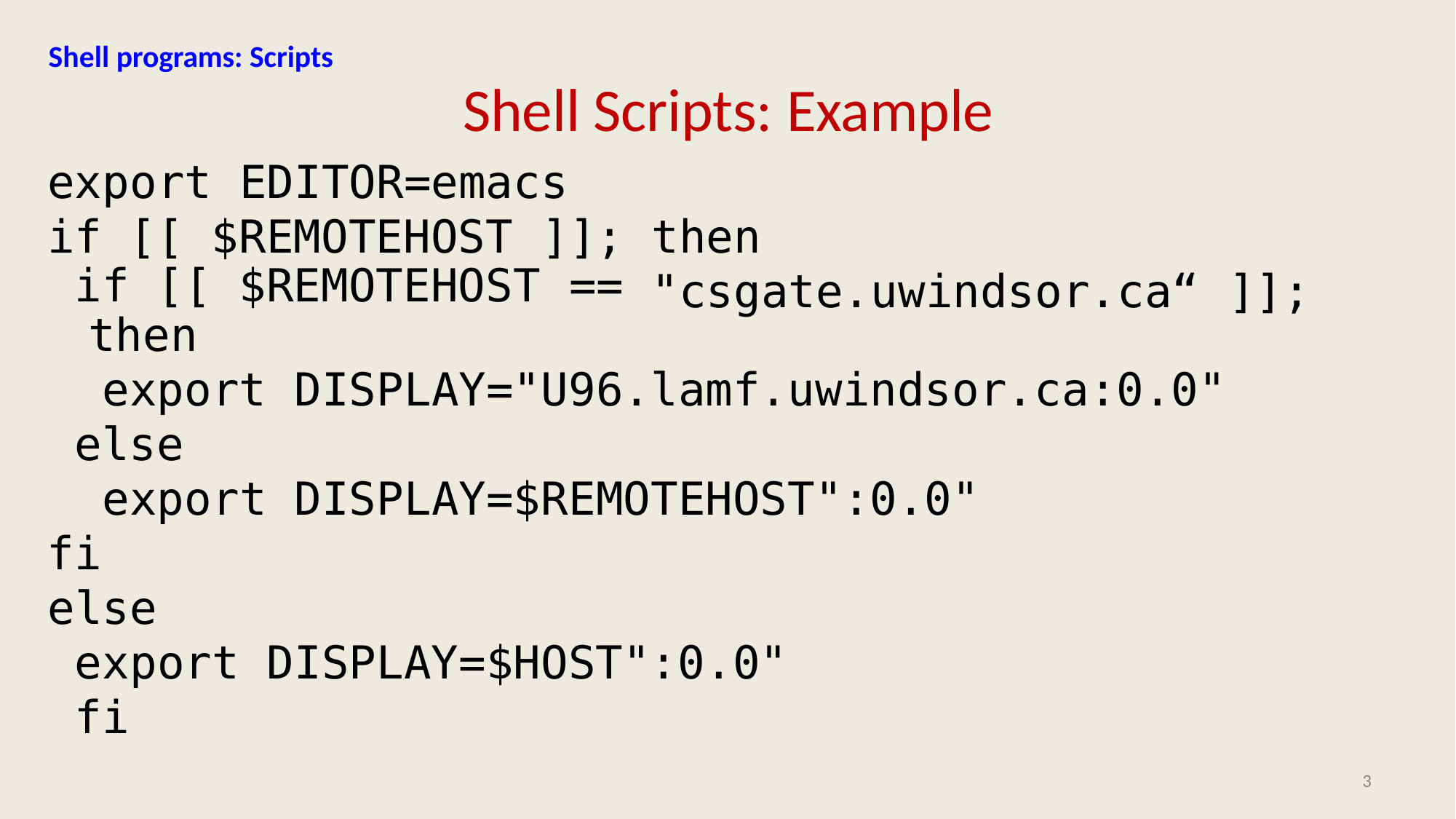

Shell programs: Scripts
# Shell Scripts: Example
export
EDITOR=emacs
if [[ $REMOTEHOST ]];
if [[ $REMOTEHOST ==
then
then
"csgate.uwindsor.ca“ ]];
export
else  export
fi
else
DISPLAY="U96.lamf.uwindsor.ca:0.0"
DISPLAY=$REMOTEHOST":0.0"
export  fi
DISPLAY=$HOST":0.0"
3